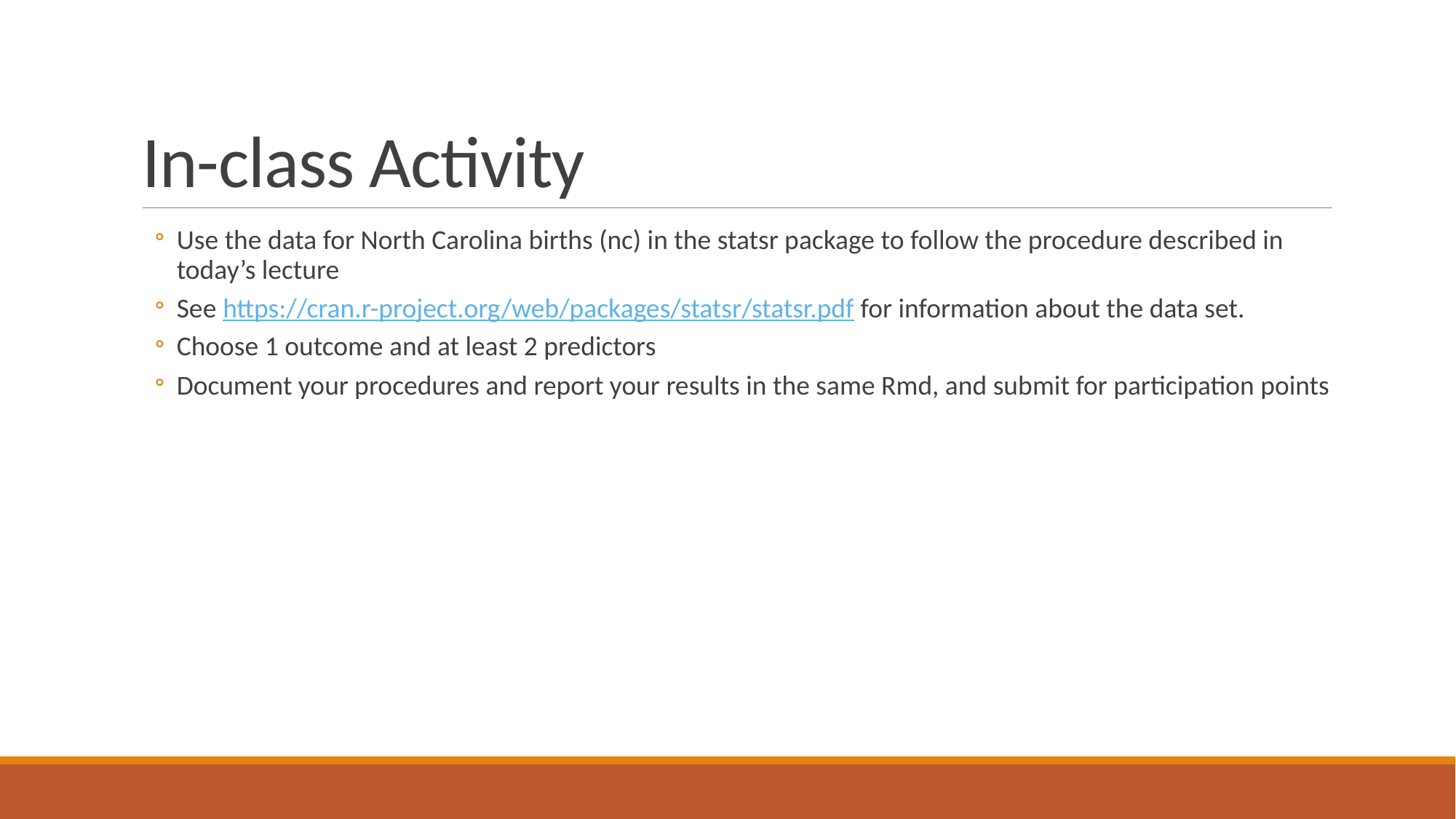

# In-class Activity
Use the data for North Carolina births (nc) in the statsr package to follow the procedure described in today’s lecture
See https://cran.r-project.org/web/packages/statsr/statsr.pdf for information about the data set.
Choose 1 outcome and at least 2 predictors
Document your procedures and report your results in the same Rmd, and submit for participation points